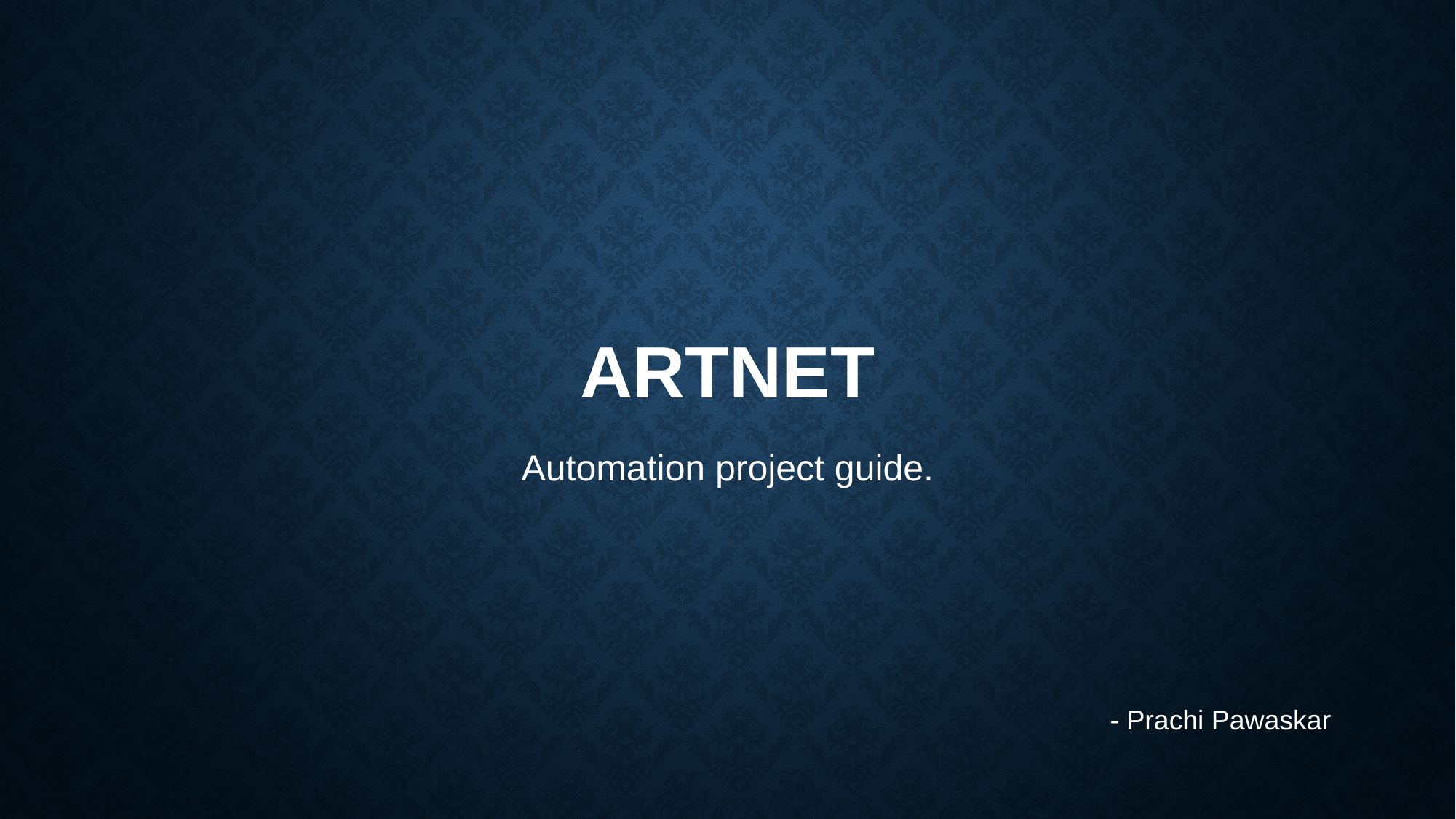

# ARTNET
Automation project guide.
- Prachi Pawaskar